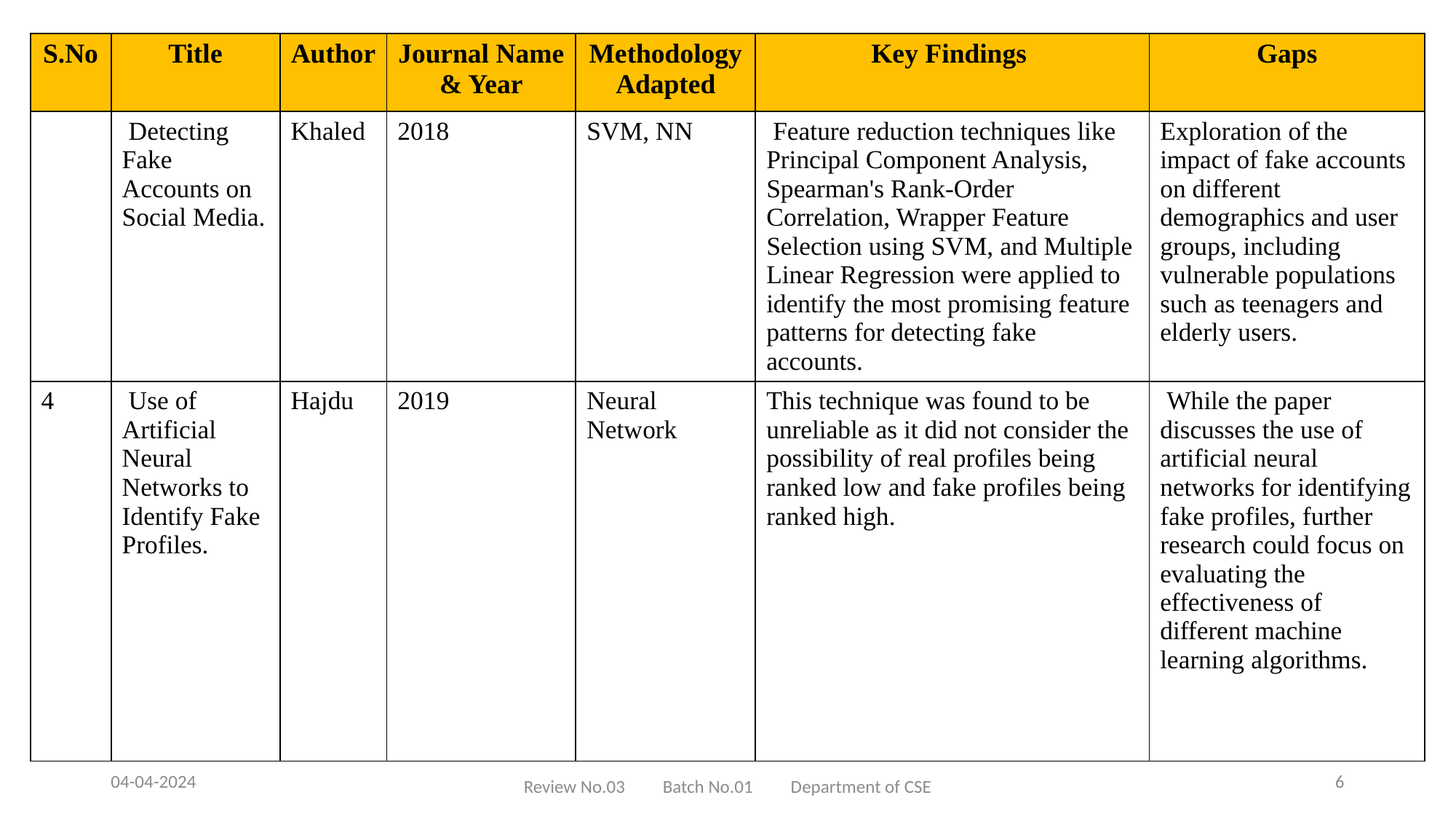

| S.No | Title | Author | Journal Name & Year | Methodology Adapted | Key Findings | Gaps |
| --- | --- | --- | --- | --- | --- | --- |
|  | Detecting Fake Accounts on Social Media. | Khaled | 2018 | SVM, NN | Feature reduction techniques like Principal Component Analysis, Spearman's Rank-Order Correlation, Wrapper Feature Selection using SVM, and Multiple Linear Regression were applied to identify the most promising feature patterns for detecting fake accounts. | Exploration of the impact of fake accounts on different demographics and user groups, including vulnerable populations such as teenagers and elderly users. |
| 4 | Use of Artificial Neural Networks to Identify Fake Profiles. | Hajdu | 2019 | Neural Network | This technique was found to be unreliable as it did not consider the possibility of real profiles being ranked low and fake profiles being ranked high. | While the paper discusses the use of artificial neural networks for identifying fake profiles, further research could focus on evaluating the effectiveness of different machine learning algorithms. |
04-04-2024
6
Review No.03         Batch No.01         Department of CSE